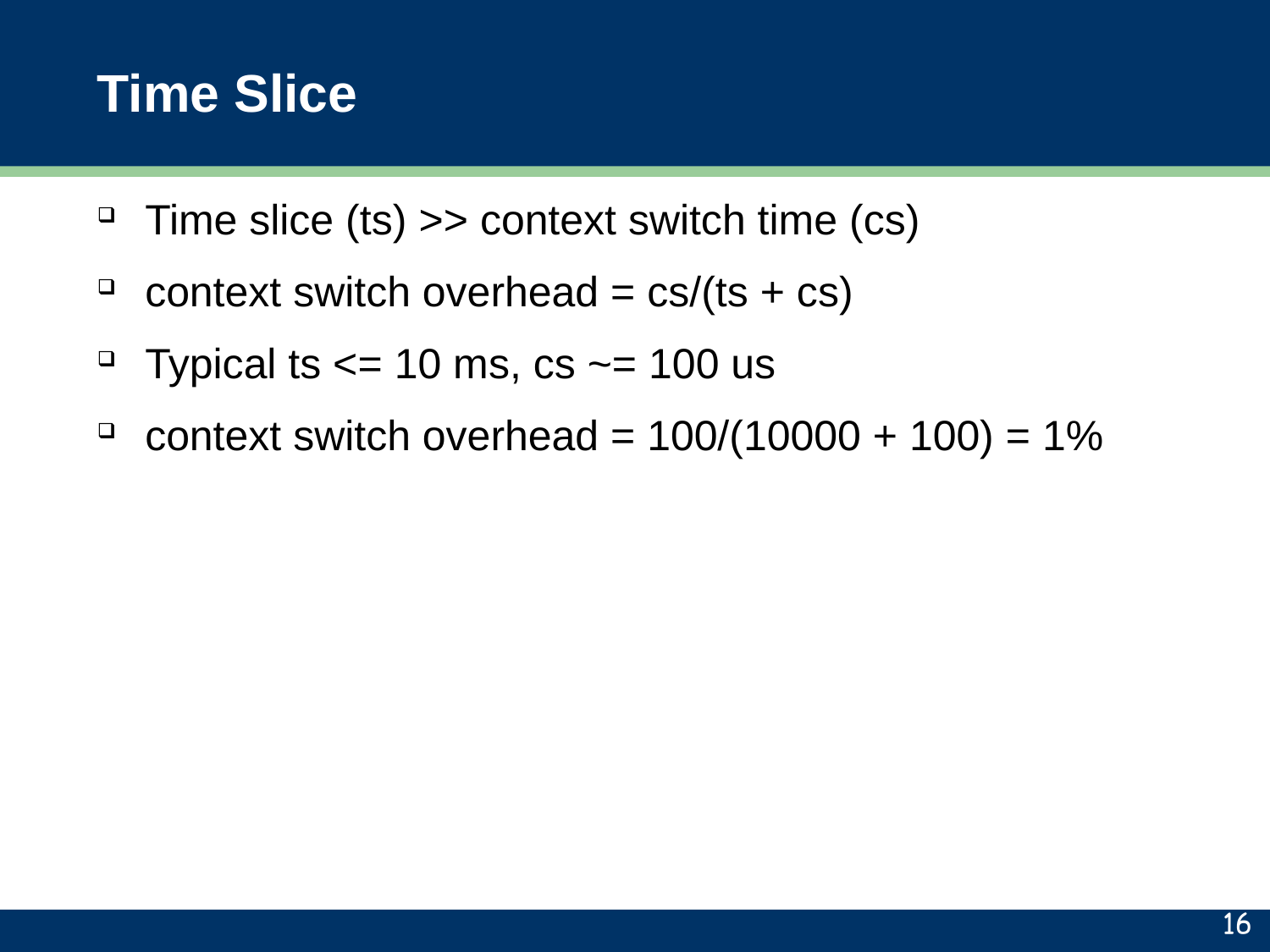

# Time Slice
Time slice (ts) >> context switch time (cs)
context switch overhead = cs/(ts + cs)
Typical ts <= 10 ms, cs ~= 100 us
context switch overhead = 100/(10000 + 100) = 1%
16